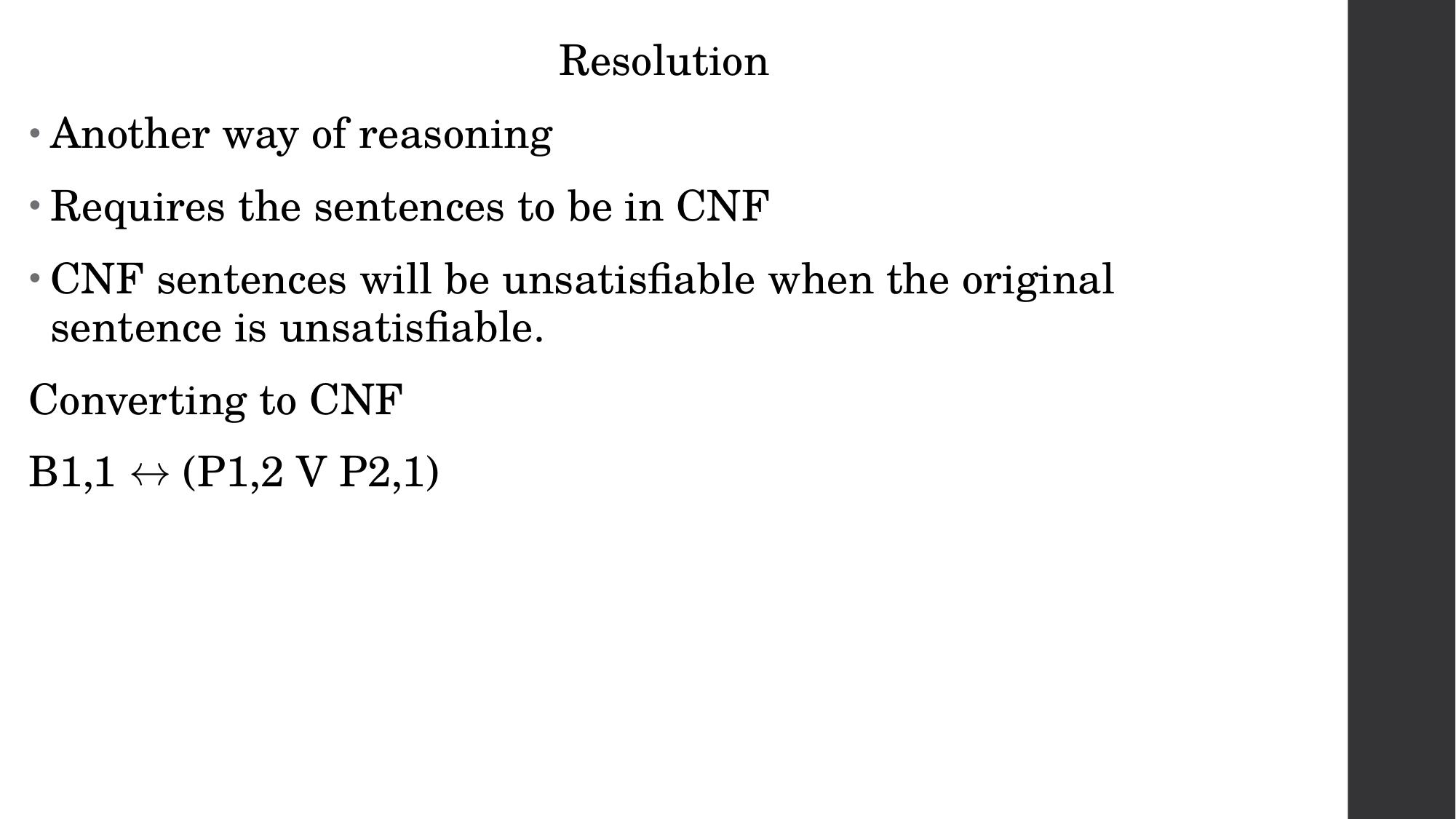

Resolution
Another way of reasoning
Requires the sentences to be in CNF
CNF sentences will be unsatisfiable when the original sentence is unsatisfiable.
Converting to CNF
B1,1 ↔ (P1,2 V P2,1)